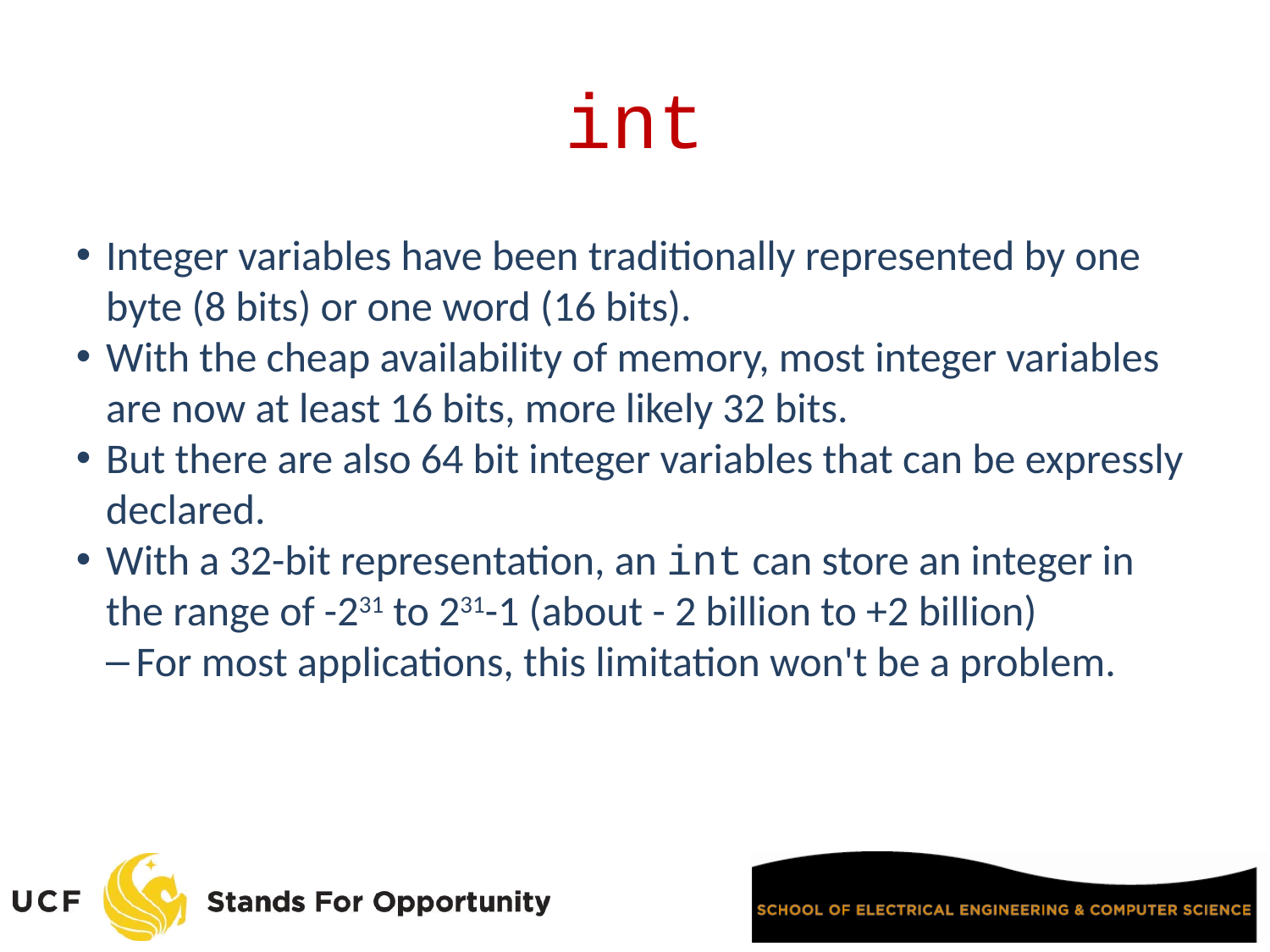

int
Integer variables have been traditionally represented by one byte (8 bits) or one word (16 bits).
With the cheap availability of memory, most integer variables are now at least 16 bits, more likely 32 bits.
But there are also 64 bit integer variables that can be expressly declared.
With a 32-bit representation, an int can store an integer in the range of -231 to 231-1 (about - 2 billion to +2 billion)
For most applications, this limitation won't be a problem.